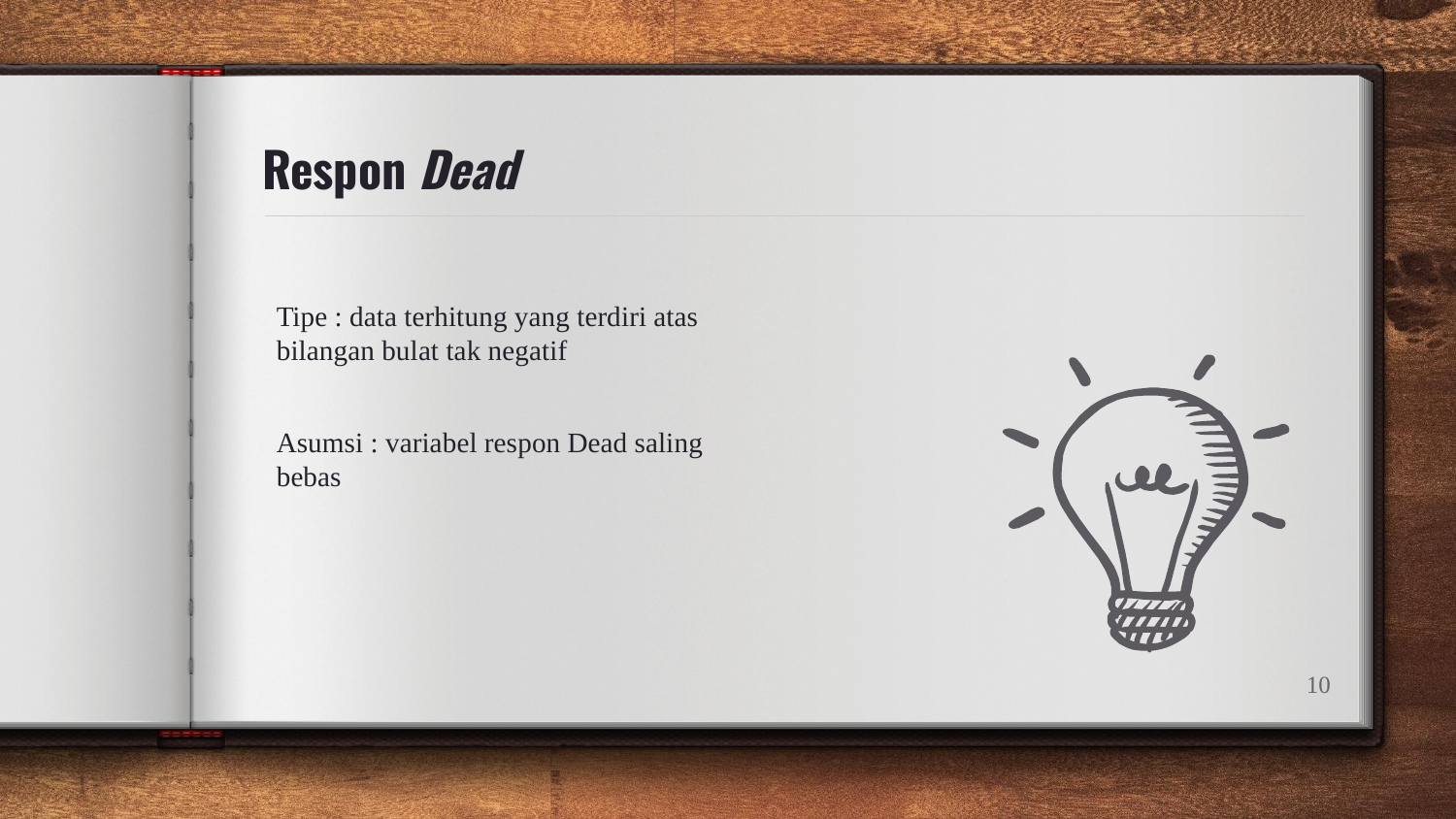

# Respon Dead
Tipe : data terhitung yang terdiri atas bilangan bulat tak negatif

Asumsi : variabel respon Dead saling bebas

10